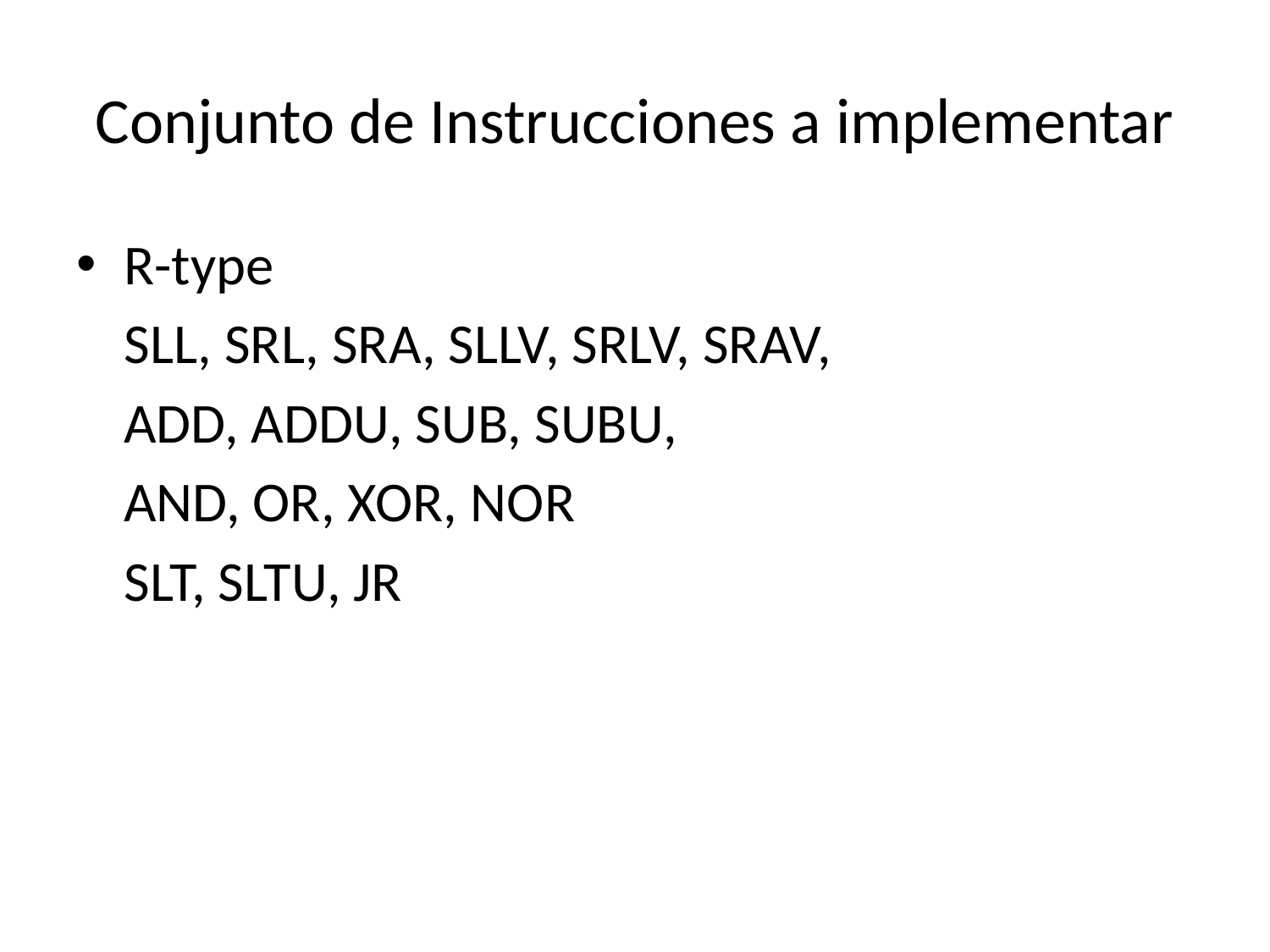

# Conjunto de Instrucciones a implementar
R-type
	SLL, SRL, SRA, SLLV, SRLV, SRAV,
	ADD, ADDU, SUB, SUBU,
	AND, OR, XOR, NOR
	SLT, SLTU, JR